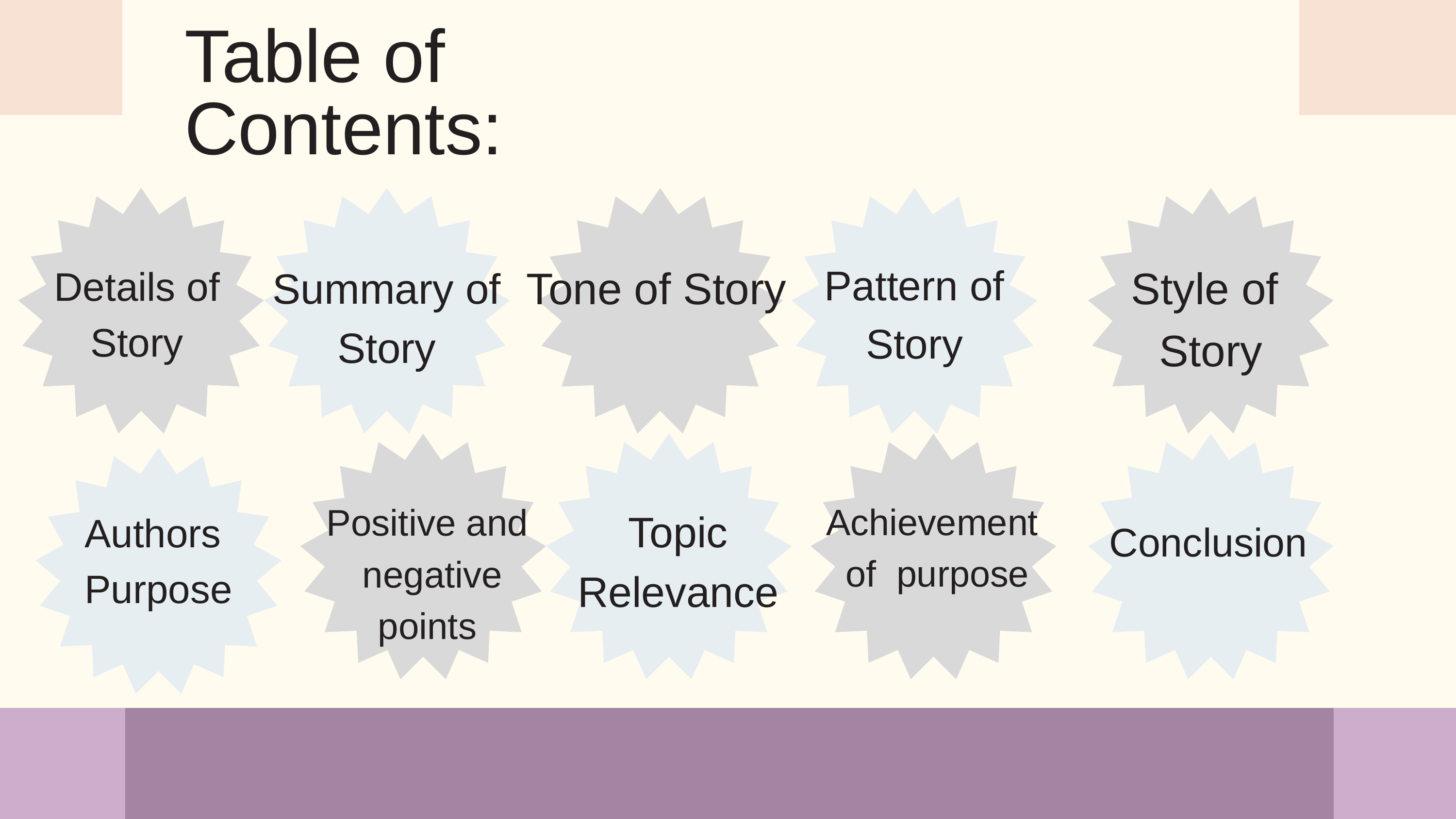

Table of
   Contents:

Pattern of Story
Tone of Story
Style of
Story
Details of Story
Summary of Story

Positive and
negative points
Achievement
 of  purpose
Topic Relevance
Authors
Purpose
Conclusion